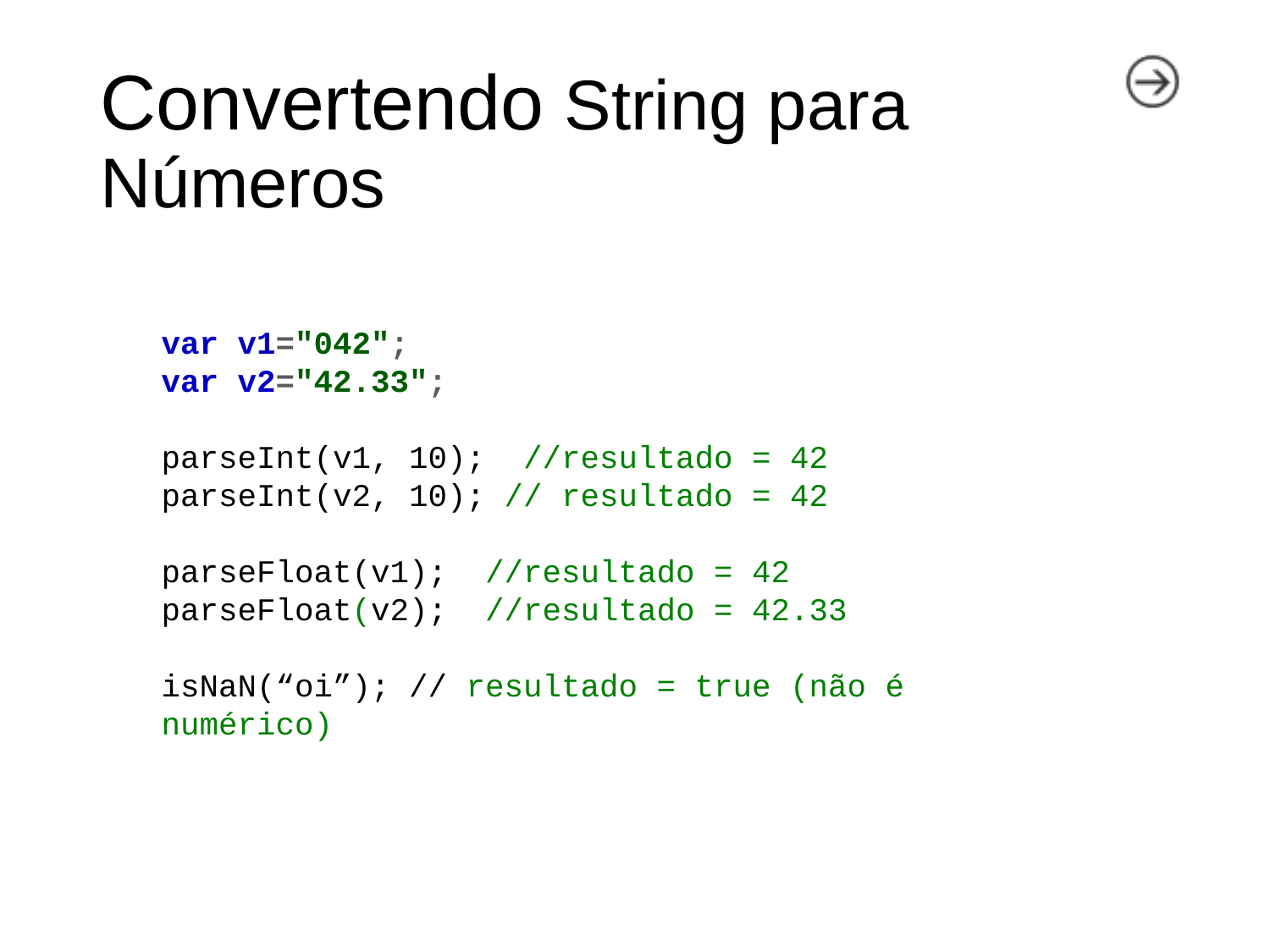

# Convertendo String para Números
var v1="042";
var v2="42.33";

parseInt(v1, 10);  //resultado = 42
parseInt(v2, 10); // resultado = 42

parseFloat(v1);  //resultado = 42
parseFloat(v2);  //resultado = 42.33

isNaN(“oi”); // resultado = true (não é numérico)